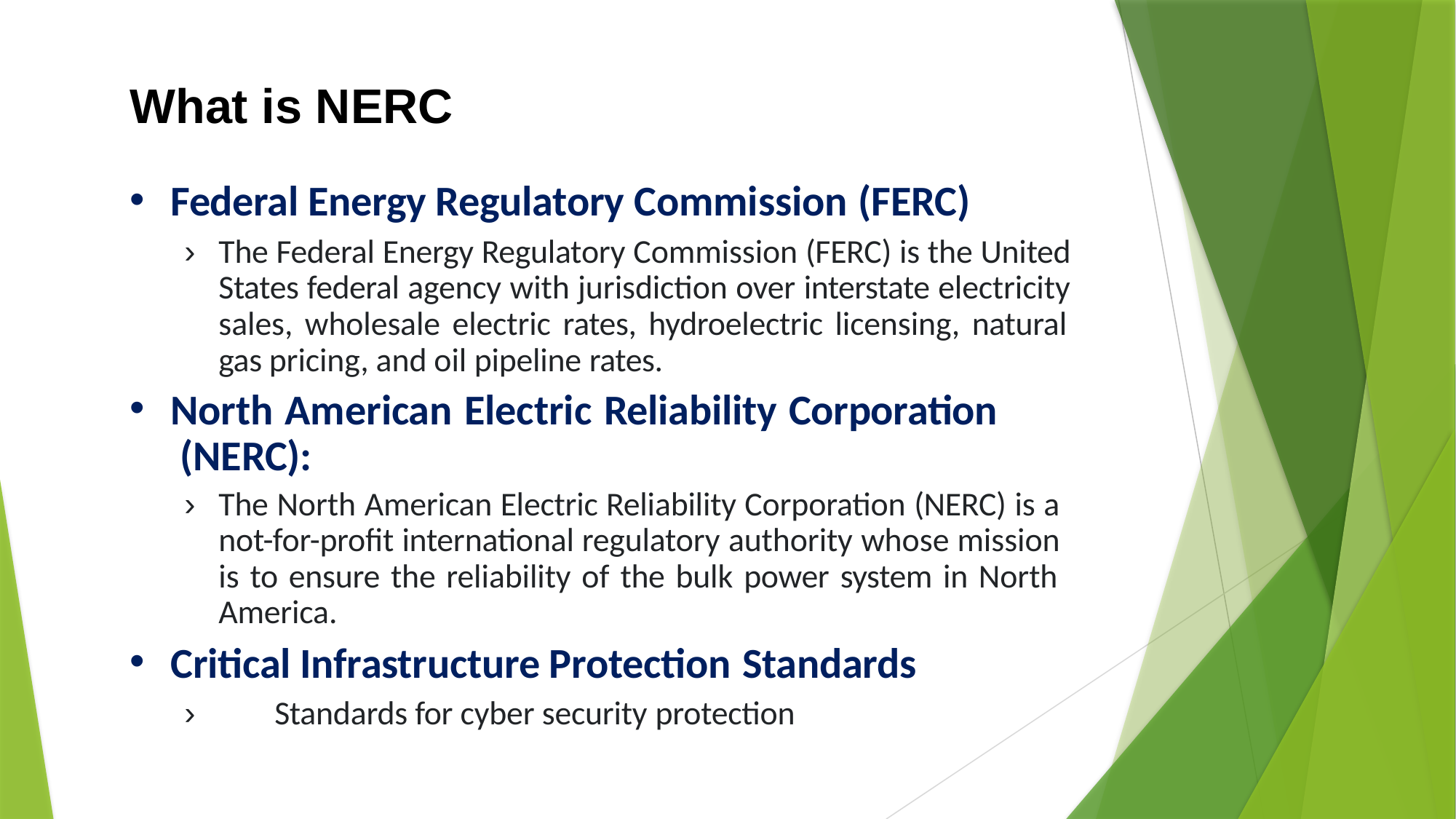

# What is NERC
Federal Energy Regulatory Commission (FERC)
›	The Federal Energy Regulatory Commission (FERC) is the United  States federal agency with jurisdiction over interstate electricity  sales, wholesale electric rates, hydroelectric licensing, natural  gas pricing, and oil pipeline rates.
North American Electric Reliability Corporation  (NERC):
›	The North American Electric Reliability Corporation (NERC) is a  not-for-profit international regulatory authority whose mission  is to ensure the reliability of the bulk power system in North  America.
Critical Infrastructure Protection Standards
›	Standards for cyber security protection